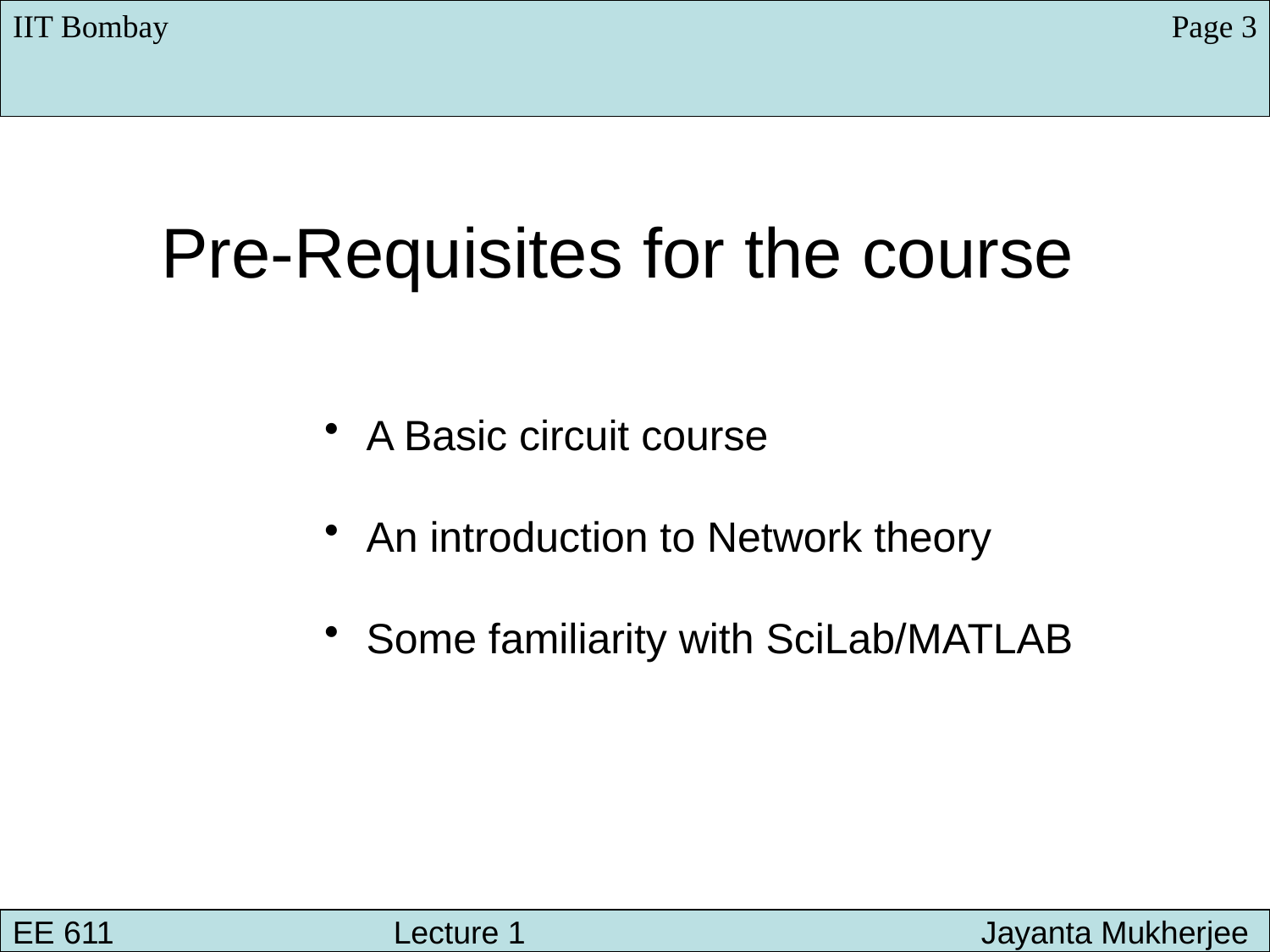

IIT Bombay
Page 3
Pre-Requisites for the course
 A Basic circuit course

 An introduction to Network theory

 Some familiarity with SciLab/MATLAB
EE 611 								          Lecture 1
EE 611 						Jayanta Mukherjee          Lecture 1
EE 611 			Lecture 1             			         Jayanta Mukherjee